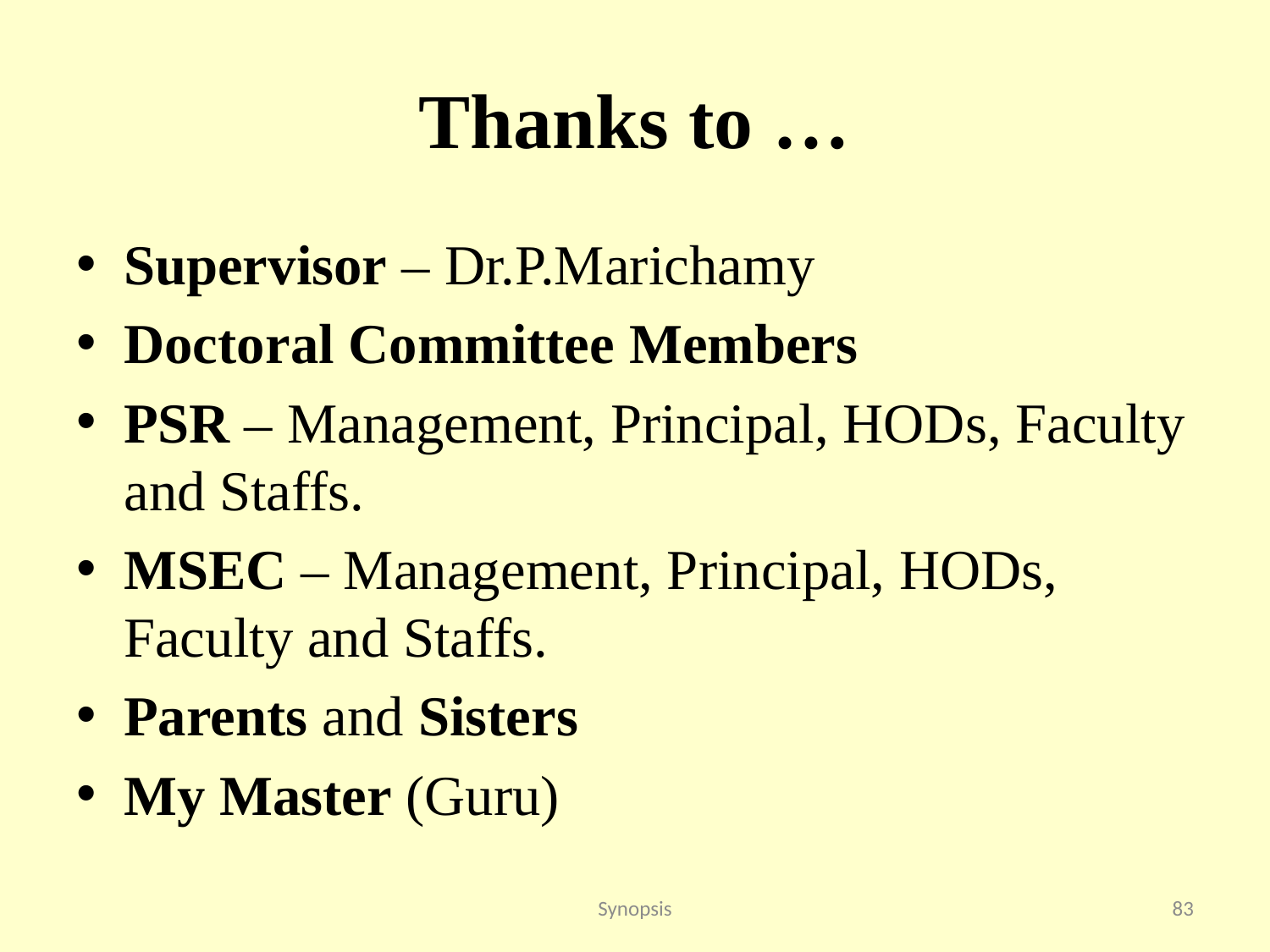

# Thanks to …
Supervisor – Dr.P.Marichamy
Doctoral Committee Members
PSR – Management, Principal, HODs, Faculty and Staffs.
MSEC – Management, Principal, HODs, Faculty and Staffs.
Parents and Sisters
My Master (Guru)

Synopsis
83